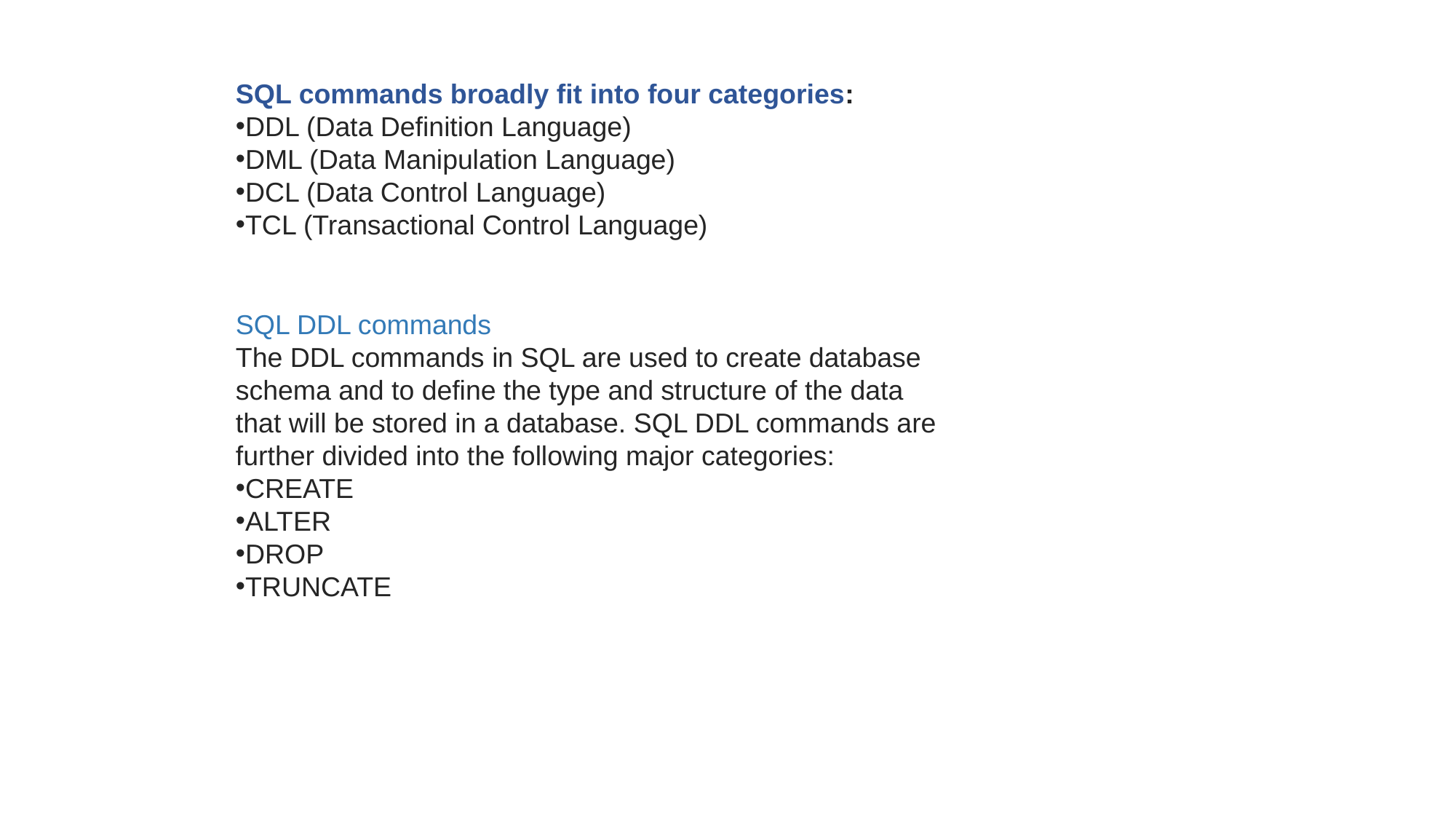

SQL commands broadly fit into four categories:
DDL (Data Definition Language)
DML (Data Manipulation Language)
DCL (Data Control Language)
TCL (Transactional Control Language)
SQL DDL commands
The DDL commands in SQL are used to create database schema and to define the type and structure of the data that will be stored in a database. SQL DDL commands are further divided into the following major categories:
CREATE
ALTER
DROP
TRUNCATE